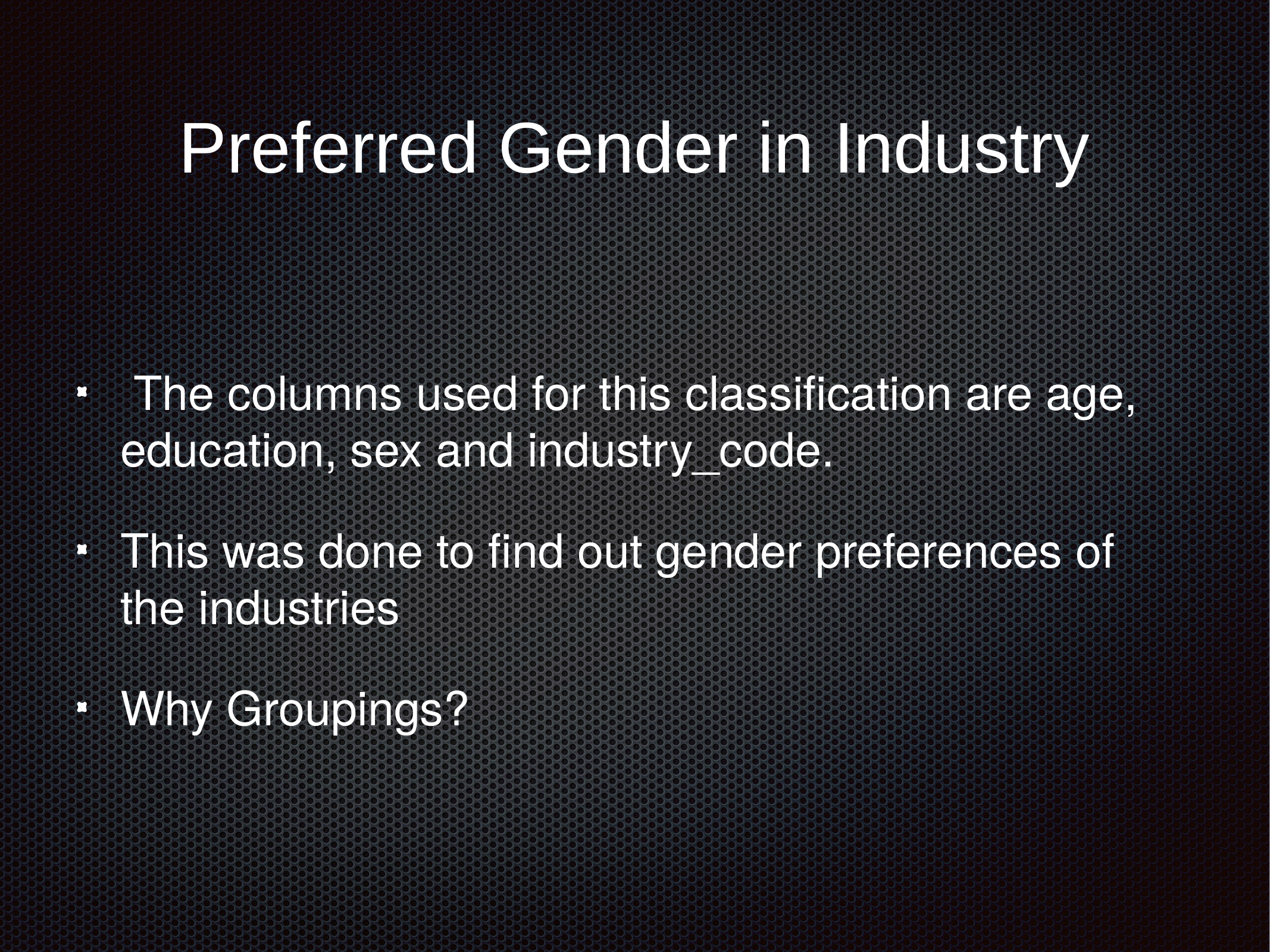

# Preferred Gender in Industry
 The columns used for this classification are age, education, sex and industry_code.
This was done to find out gender preferences of the industries
Why Groupings?